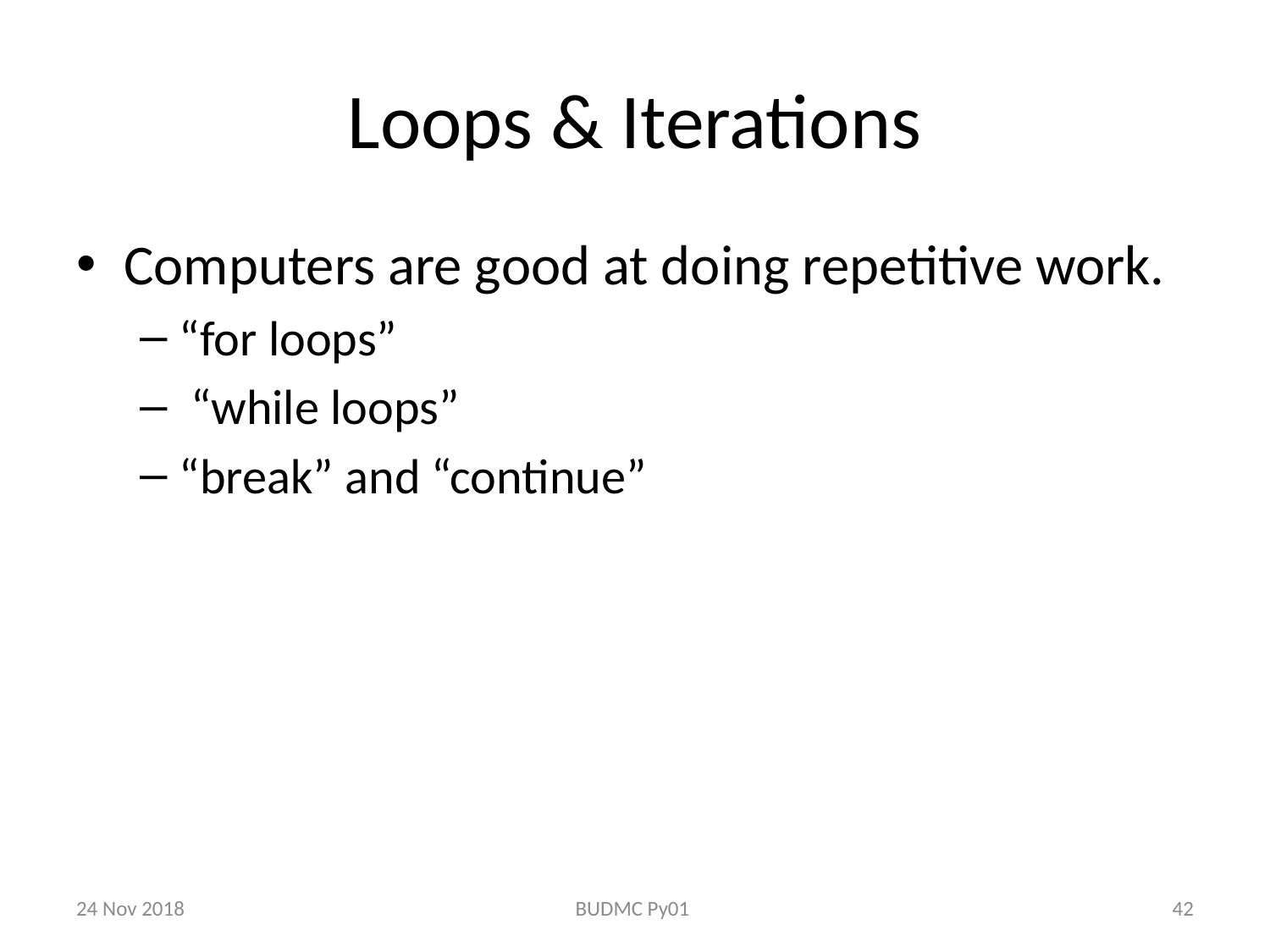

# Loops & Iterations
Computers are good at doing repetitive work.
“for loops”
 “while loops”
“break” and “continue”
24 Nov 2018
BUDMC Py01
42